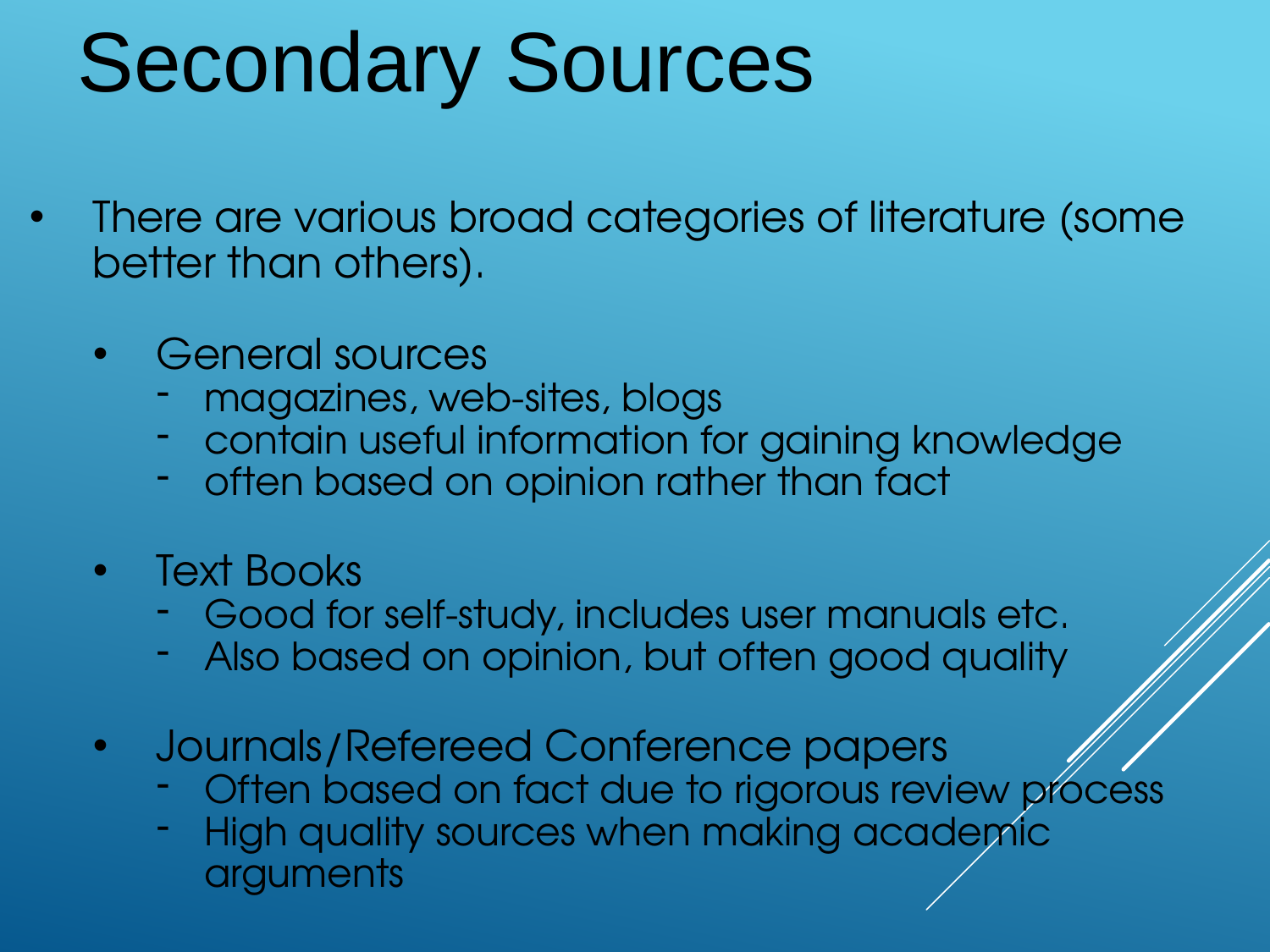

Secondary Sources
There are various broad categories of literature (some better than others).

General sources
magazines, web-sites, blogs
contain useful information for gaining knowledge
often based on opinion rather than fact

Text Books
Good for self-study, includes user manuals etc.
Also based on opinion, but often good quality

Journals/Refereed Conference papers
Often based on fact due to rigorous review process
High quality sources when making academic arguments